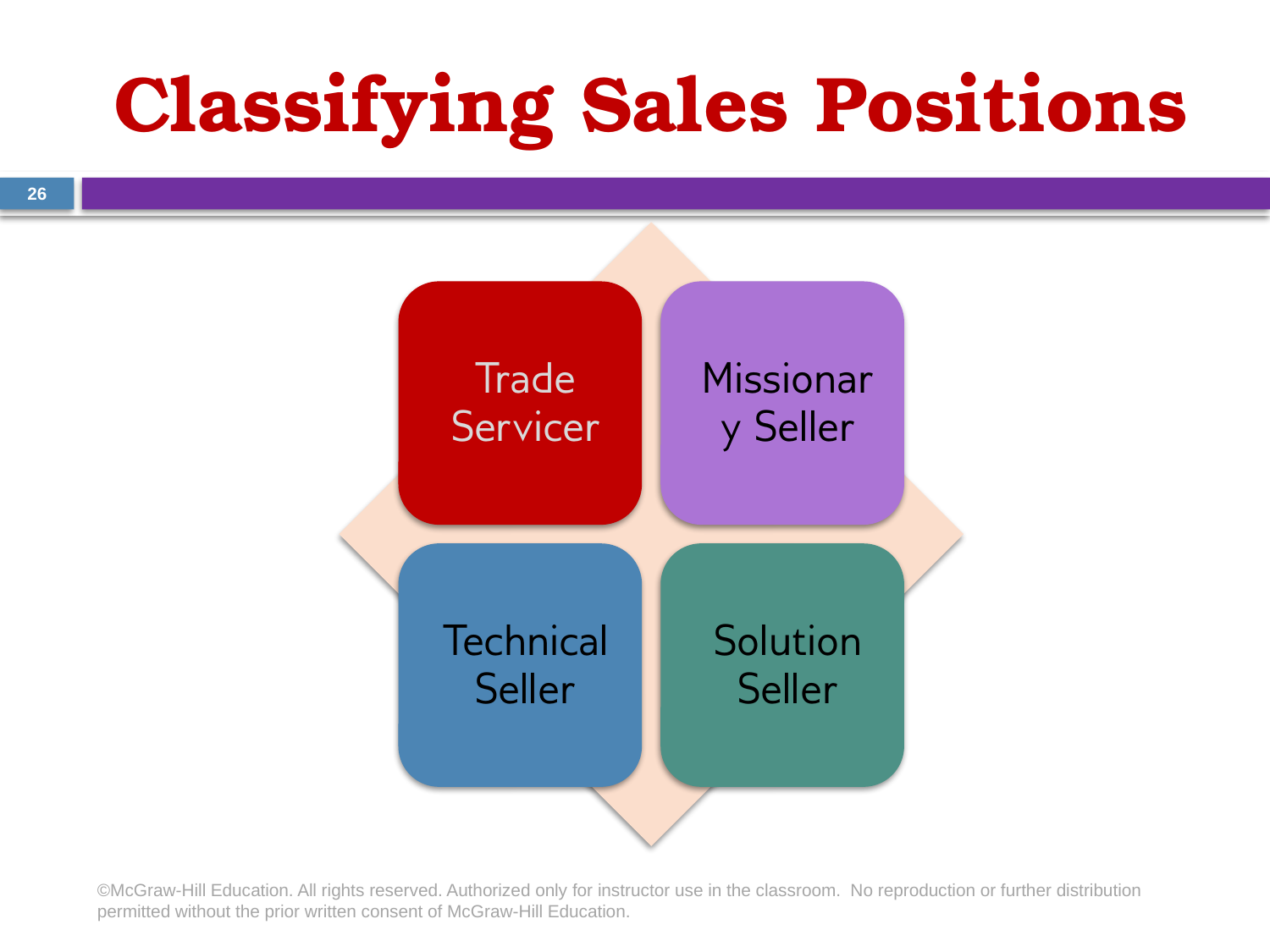

# Classifying Sales Positions
26
Trade Servicer
Missionary Seller
Technical Seller
Solution Seller
©McGraw-Hill Education. All rights reserved. Authorized only for instructor use in the classroom.  No reproduction or further distribution permitted without the prior written consent of McGraw-Hill Education.